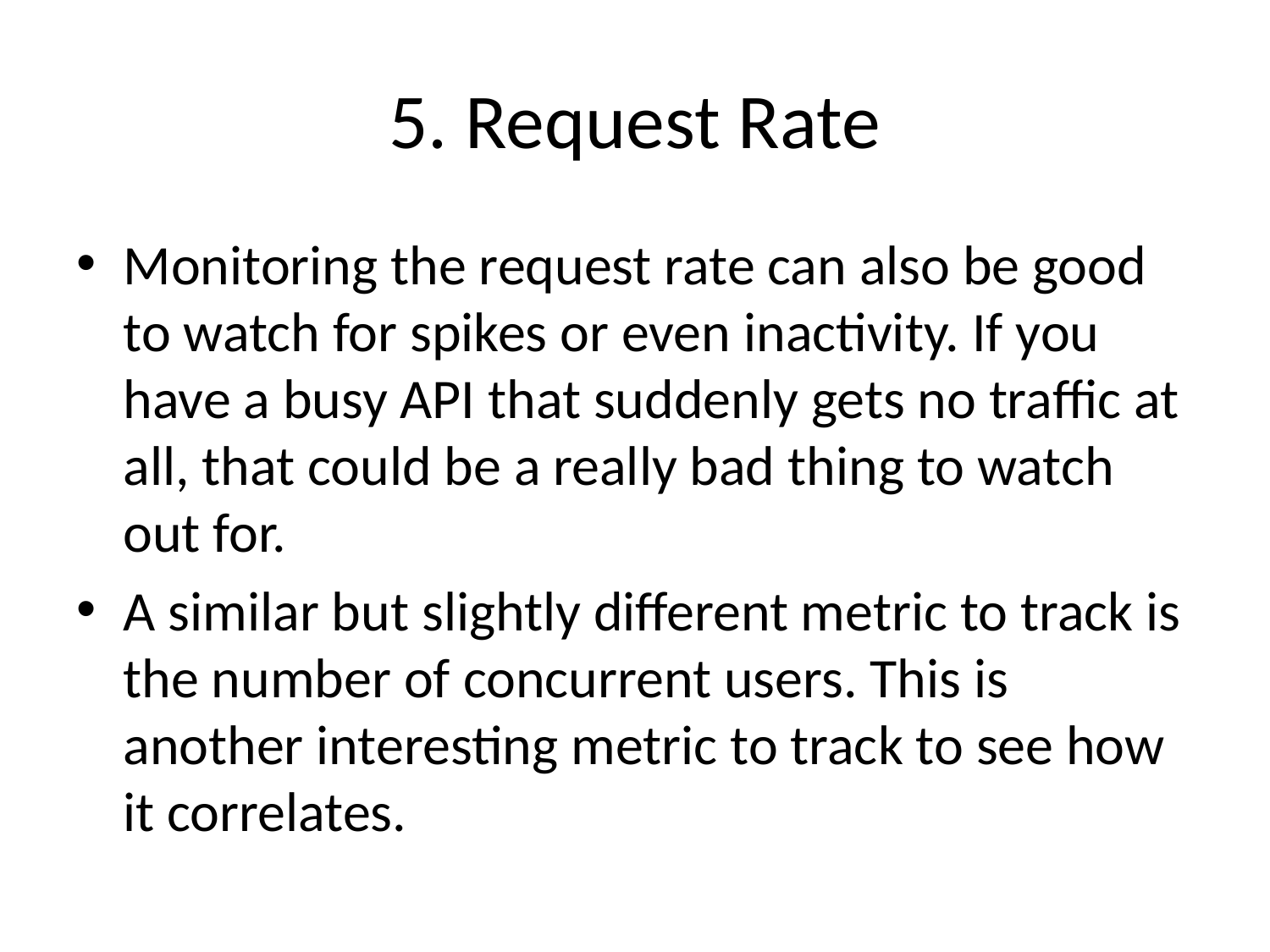

# 5. Request Rate
Monitoring the request rate can also be good to watch for spikes or even inactivity. If you have a busy API that suddenly gets no traffic at all, that could be a really bad thing to watch out for.
A similar but slightly different metric to track is the number of concurrent users. This is another interesting metric to track to see how it correlates.